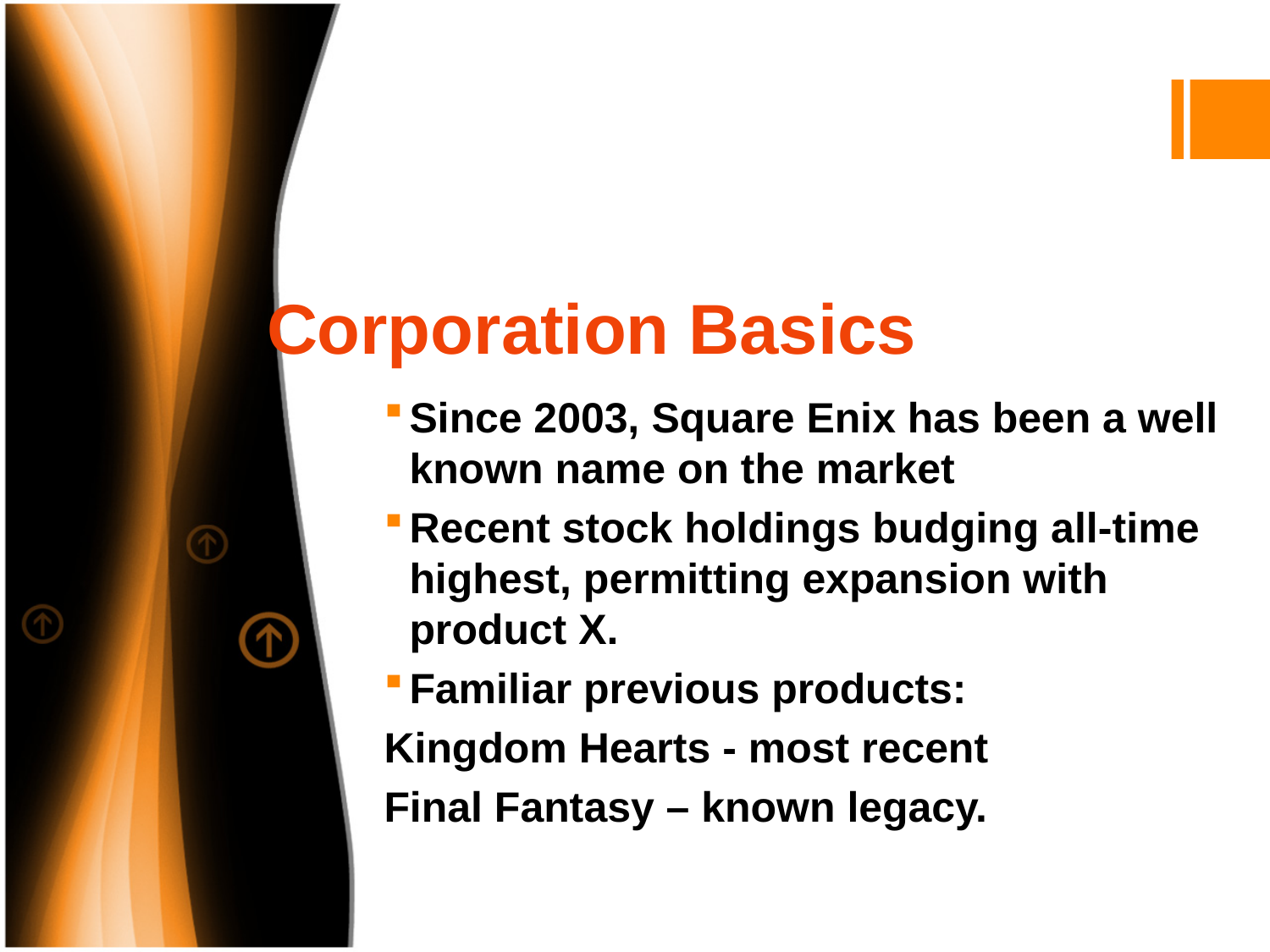

# Corporation Basics
Since 2003, Square Enix has been a well known name on the market
Recent stock holdings budging all-time highest, permitting expansion with product X.
Familiar previous products:
Kingdom Hearts - most recent
Final Fantasy – known legacy.